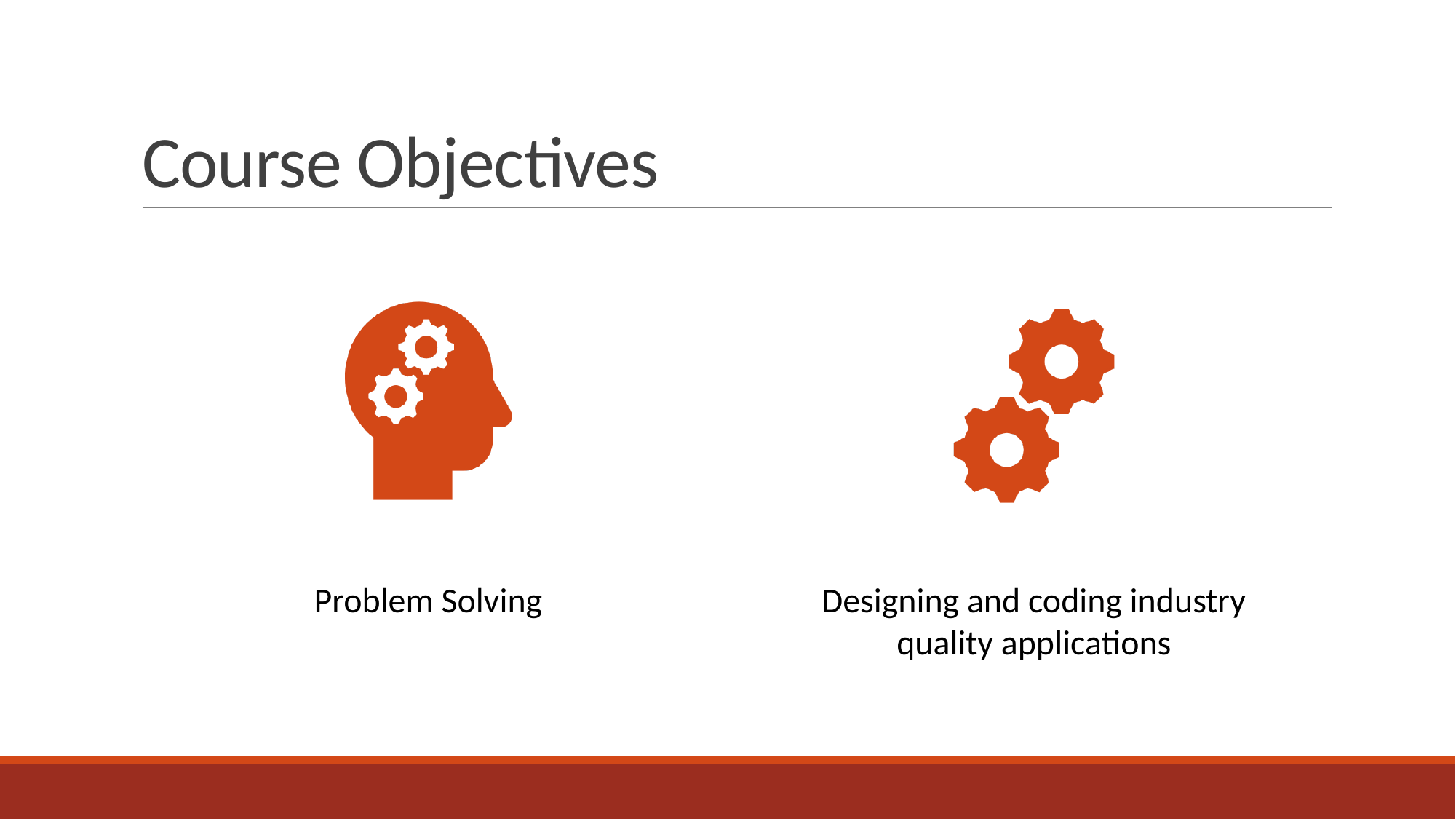

# Course Objectives
Problem Solving
Designing and coding industry quality applications